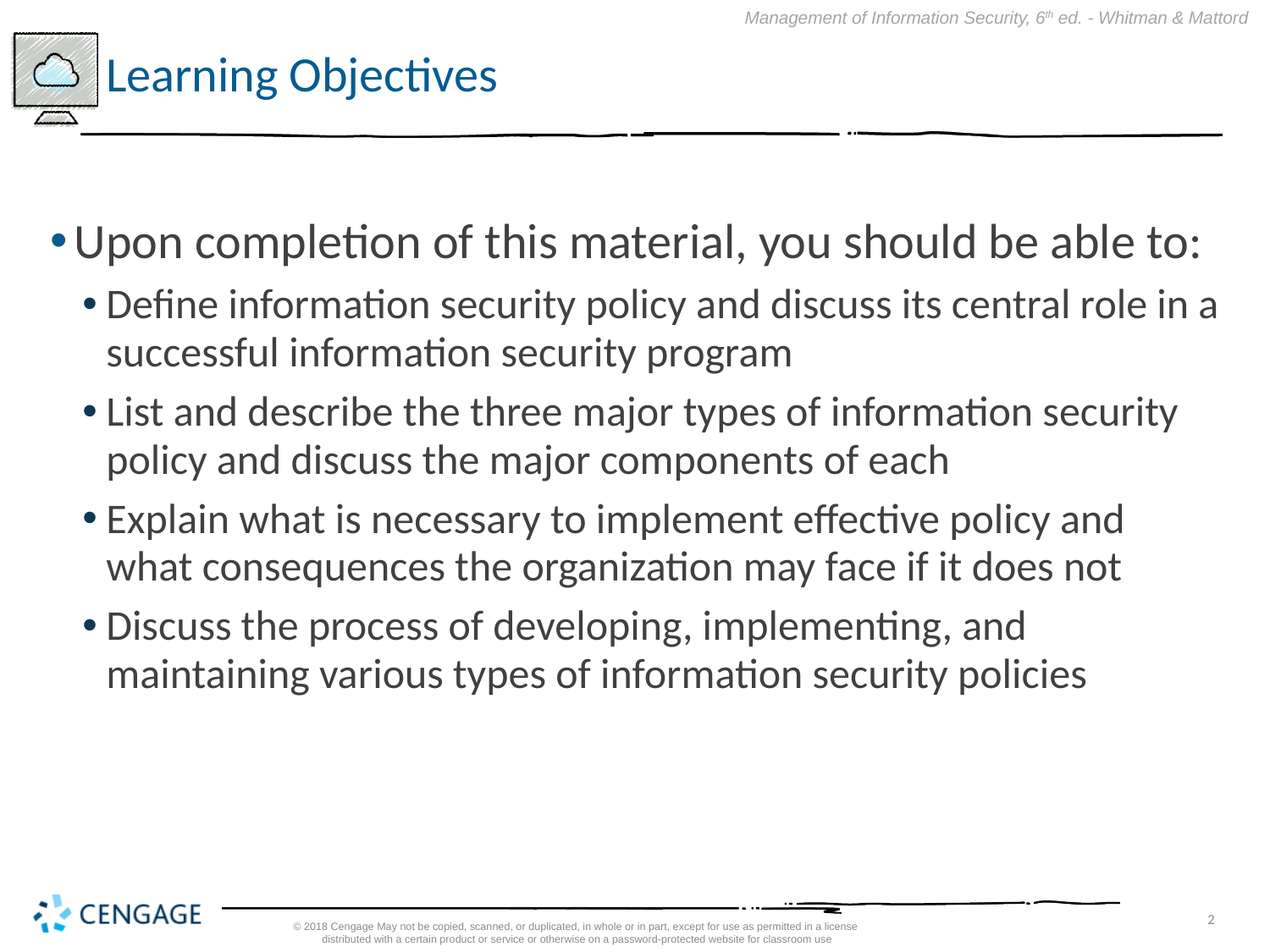

# Learning Objectives
Upon completion of this material, you should be able to:
Define information security policy and discuss its central role in a successful information security program
List and describe the three major types of information security policy and discuss the major components of each
Explain what is necessary to implement effective policy and what consequences the organization may face if it does not
Discuss the process of developing, implementing, and maintaining various types of information security policies